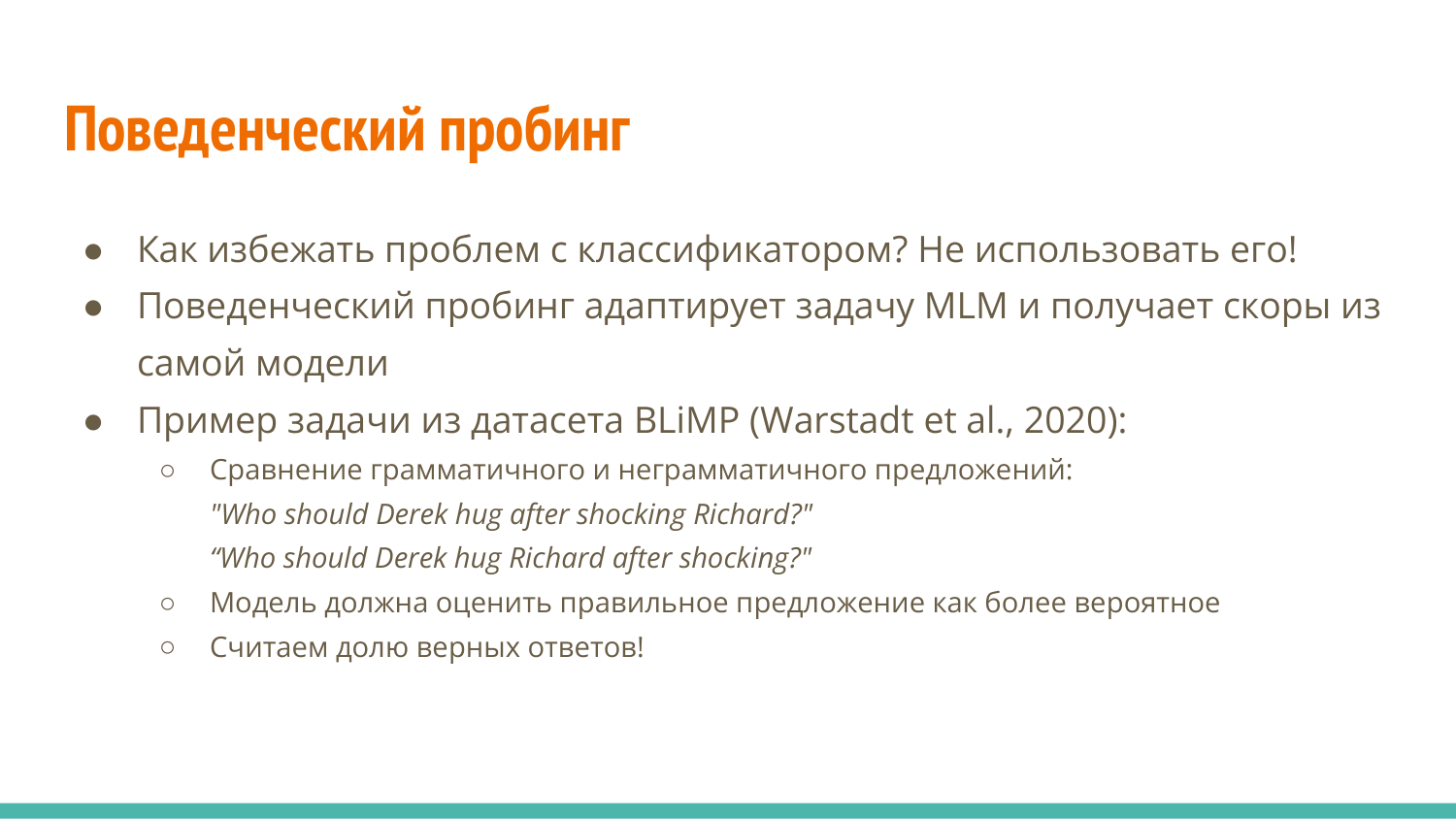

# Поведенческий пробинг
Как избежать проблем с классификатором? Не использовать его!
Поведенческий пробинг адаптирует задачу MLM и получает скоры из самой модели
Пример задачи из датасета BLiMP (Warstadt et al., 2020):
Сравнение грамматичного и неграмматичного предложений:
"Who should Derek hug after shocking Richard?"
“Who should Derek hug Richard after shocking?"
Модель должна оценить правильное предложение как более вероятное
Считаем долю верных ответов!